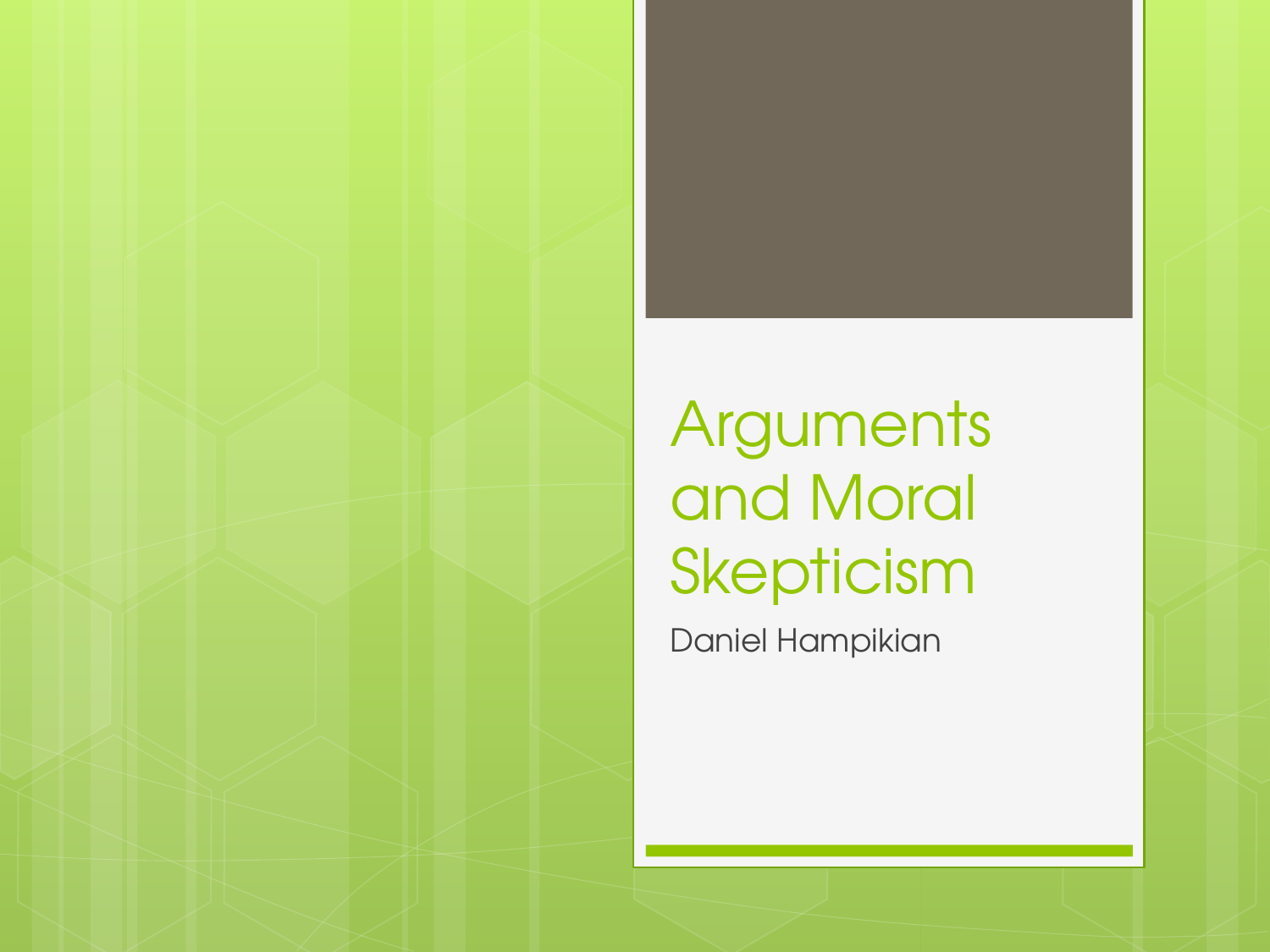

# Arguments and Moral Skepticism
Daniel Hampikian